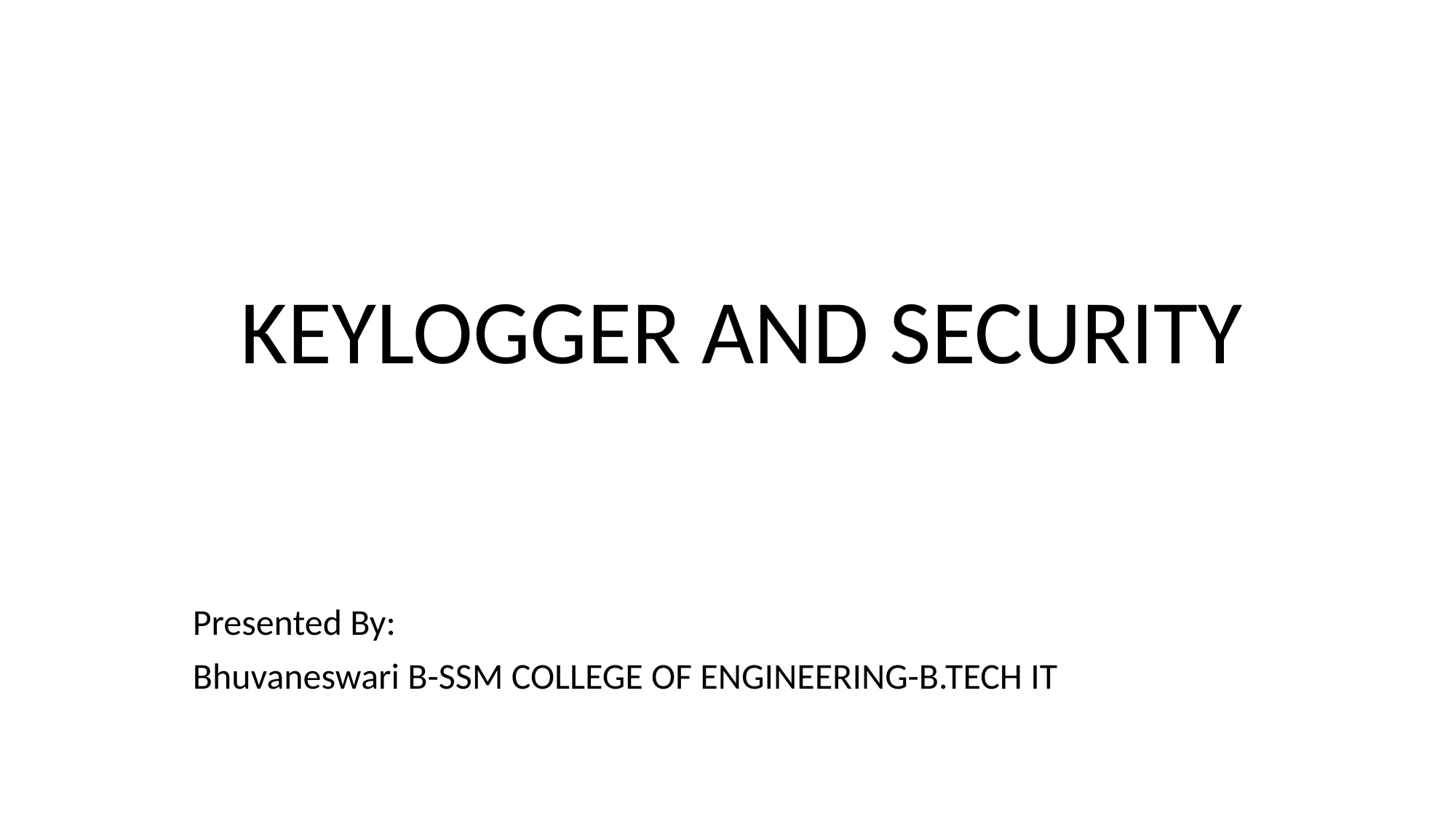

# KEYLOGGER AND SECURITY

Presented By:
Bhuvaneswari B-SSM COLLEGE OF ENGINEERING-B.TECH IT